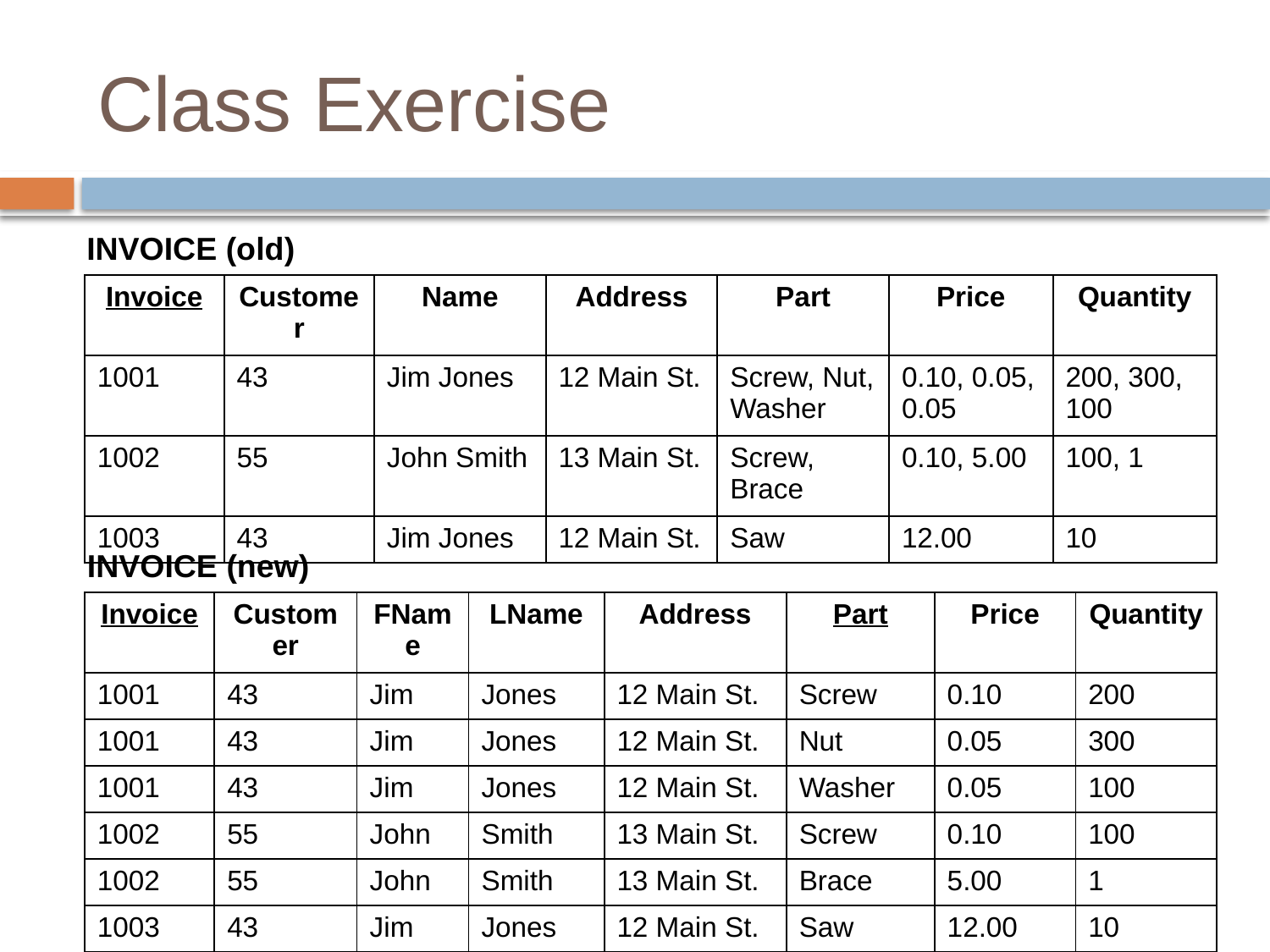

# Class Exercise
INVOICE (old)
| Invoice | Customer | Name | Address | Part | Price | Quantity |
| --- | --- | --- | --- | --- | --- | --- |
| 1001 | 43 | Jim Jones | 12 Main St. | Screw, Nut, Washer | 0.10, 0.05, 0.05 | 200, 300, 100 |
| 1002 | 55 | John Smith | 13 Main St. | Screw, Brace | 0.10, 5.00 | 100, 1 |
| 1003 | 43 | Jim Jones | 12 Main St. | Saw | 12.00 | 10 |
INVOICE (new)
| Invoice | Customer | FName | LName | Address | Part | Price | Quantity |
| --- | --- | --- | --- | --- | --- | --- | --- |
| 1001 | 43 | Jim | Jones | 12 Main St. | Screw | 0.10 | 200 |
| 1001 | 43 | Jim | Jones | 12 Main St. | Nut | 0.05 | 300 |
| 1001 | 43 | Jim | Jones | 12 Main St. | Washer | 0.05 | 100 |
| 1002 | 55 | John | Smith | 13 Main St. | Screw | 0.10 | 100 |
| 1002 | 55 | John | Smith | 13 Main St. | Brace | 5.00 | 1 |
| 1003 | 43 | Jim | Jones | 12 Main St. | Saw | 12.00 | 10 |